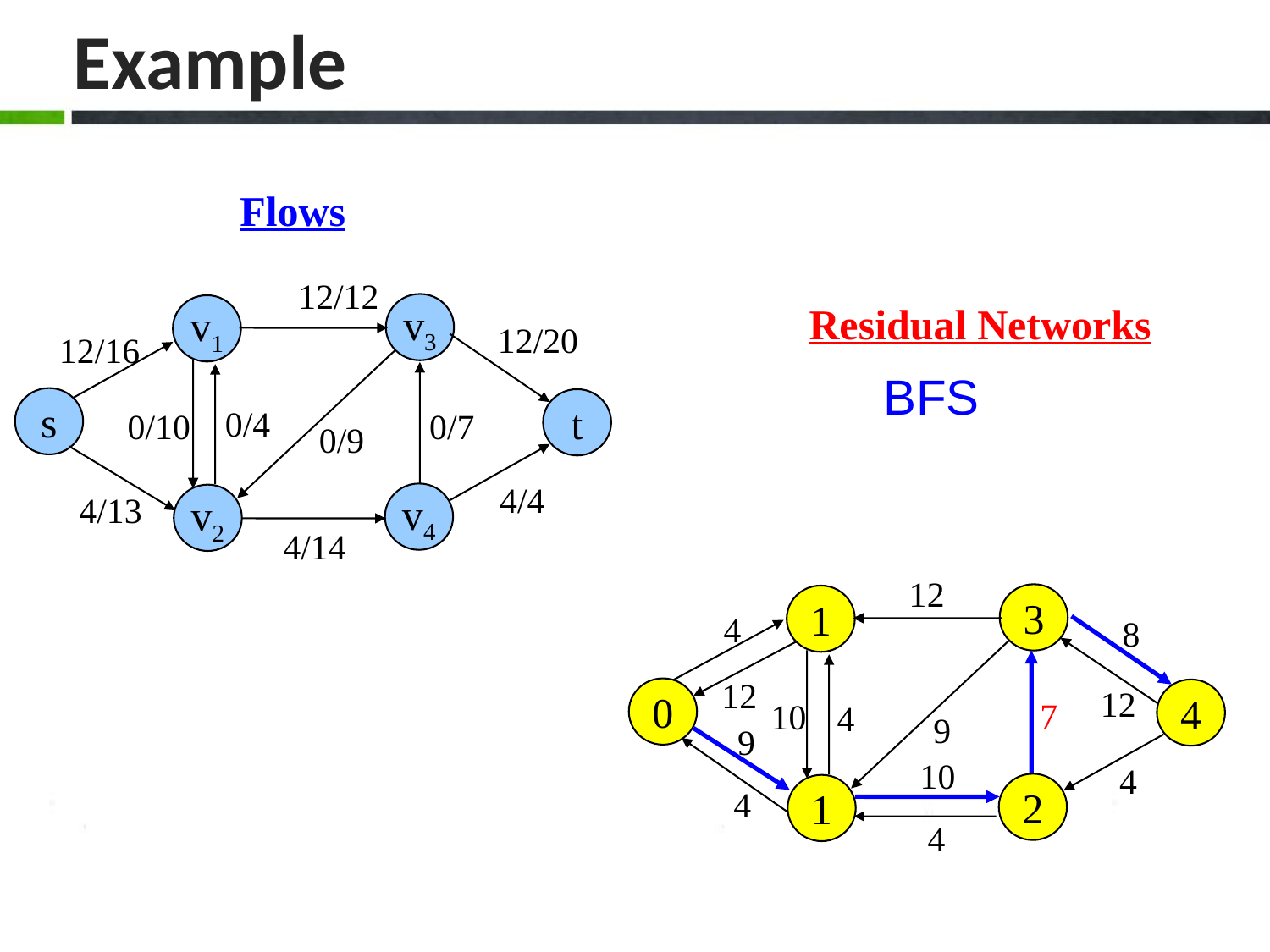

Example
Flows
12/12
Residual Networks
v3
v1
12/20
12/16

BFS

s
t
0/4
0/10
0/7
0/9

4/4
4/13
v4
v2
4/14

12
3
1
4
8

12
12
0
4
7
10
4
9
9

10
4
2
1
4

4